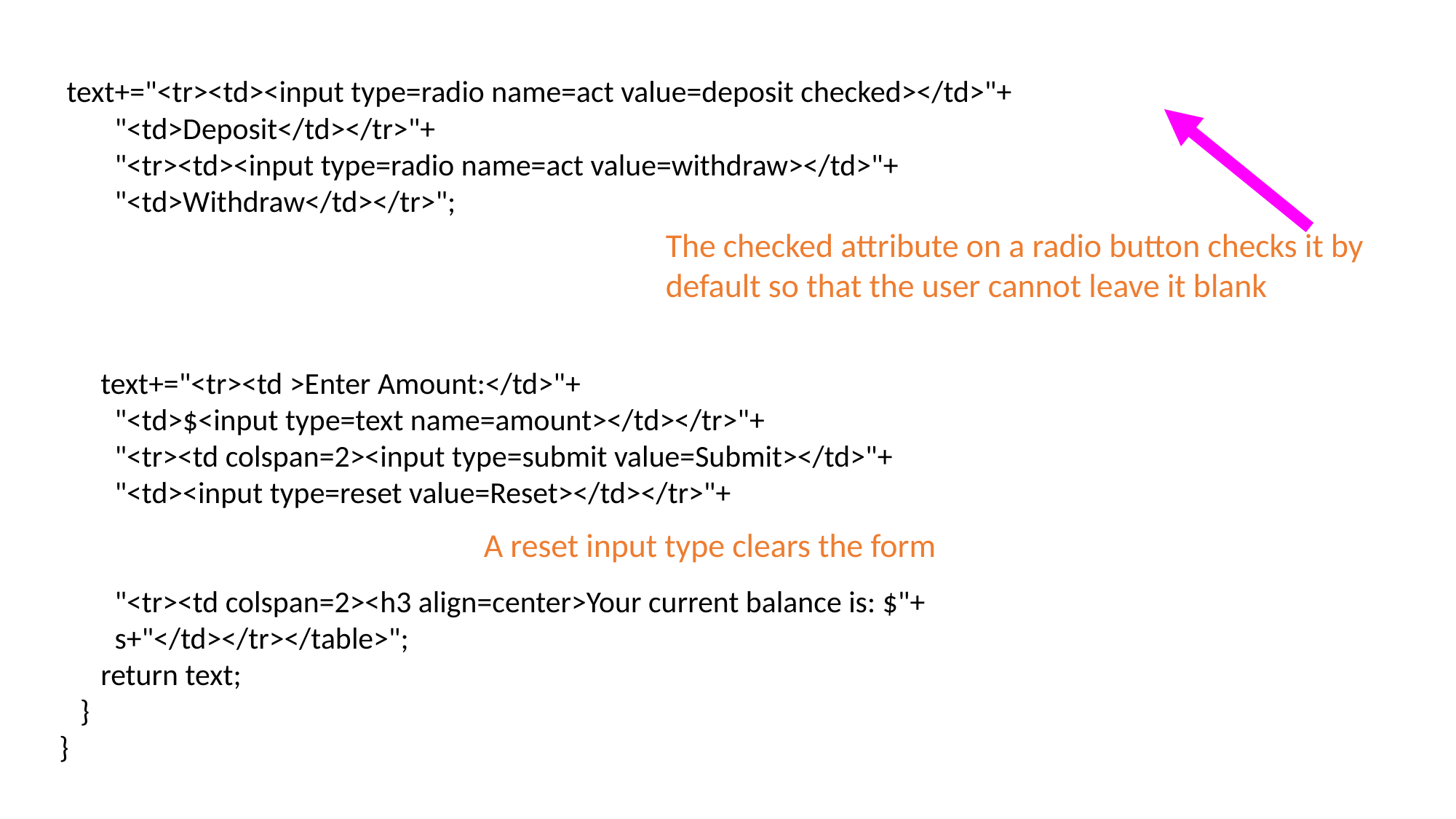

text+="<tr><td><input type=radio name=act value=deposit checked></td>"+
        "<td>Deposit</td></tr>"+
        "<tr><td><input type=radio name=act value=withdraw></td>"+
        "<td>Withdraw</td></tr>";

      text+="<tr><td >Enter Amount:</td>"+
        "<td>$<input type=text name=amount></td></tr>"+
        "<tr><td colspan=2><input type=submit value=Submit></td>"+
        "<td><input type=reset value=Reset></td></tr>"+

        "<tr><td colspan=2><h3 align=center>Your current balance is: $"+
        s+"</td></tr></table>";
      return text;
   }
}

The checked attribute on a radio button checks it by default so that the user cannot leave it blank
A reset input type clears the form